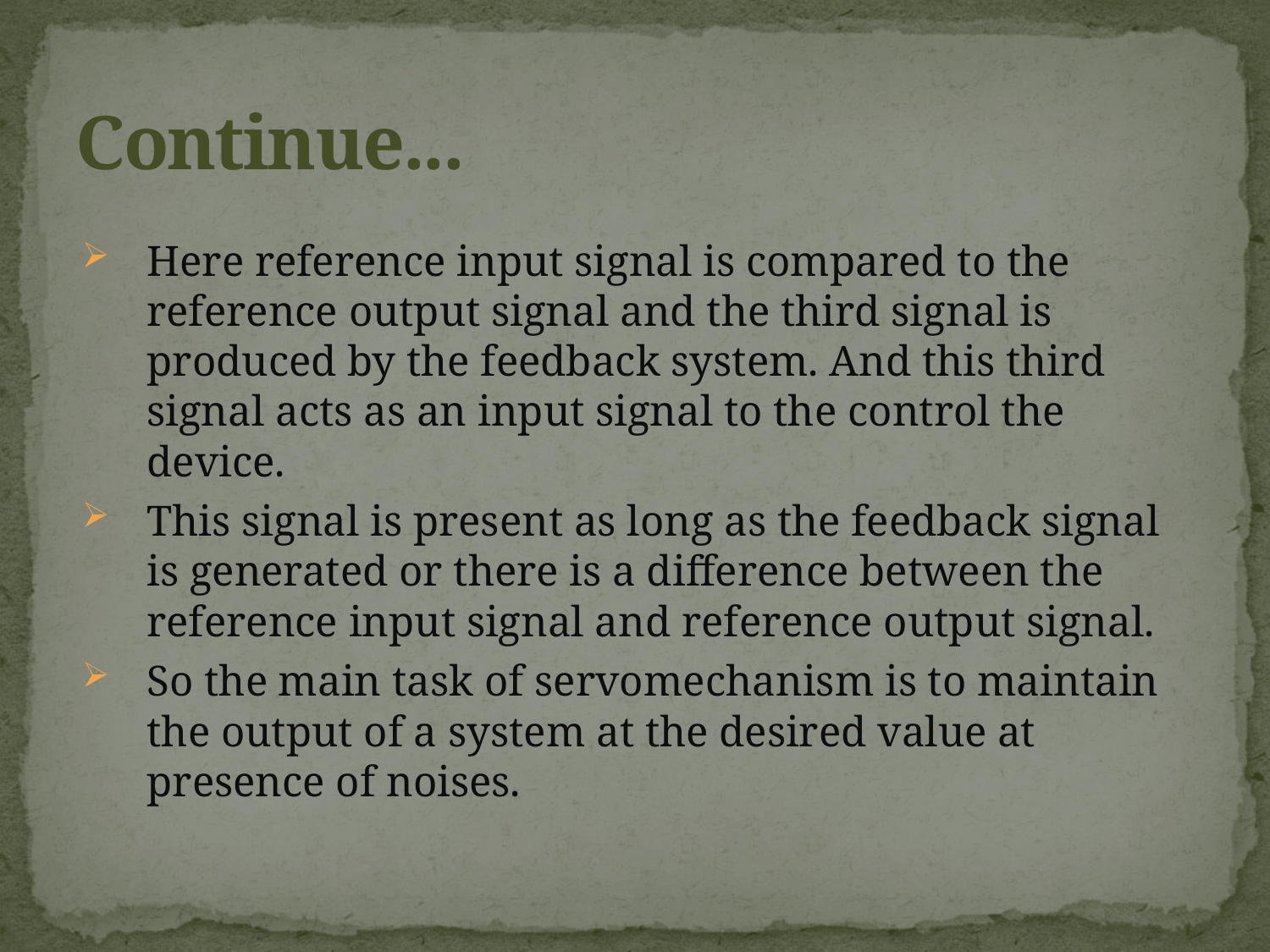

# Continue...
Here reference input signal is compared to the reference output signal and the third signal is produced by the feedback system. And this third signal acts as an input signal to the control the device.
This signal is present as long as the feedback signal is generated or there is a difference between the reference input signal and reference output signal.
So the main task of servomechanism is to maintain the output of a system at the desired value at presence of noises.